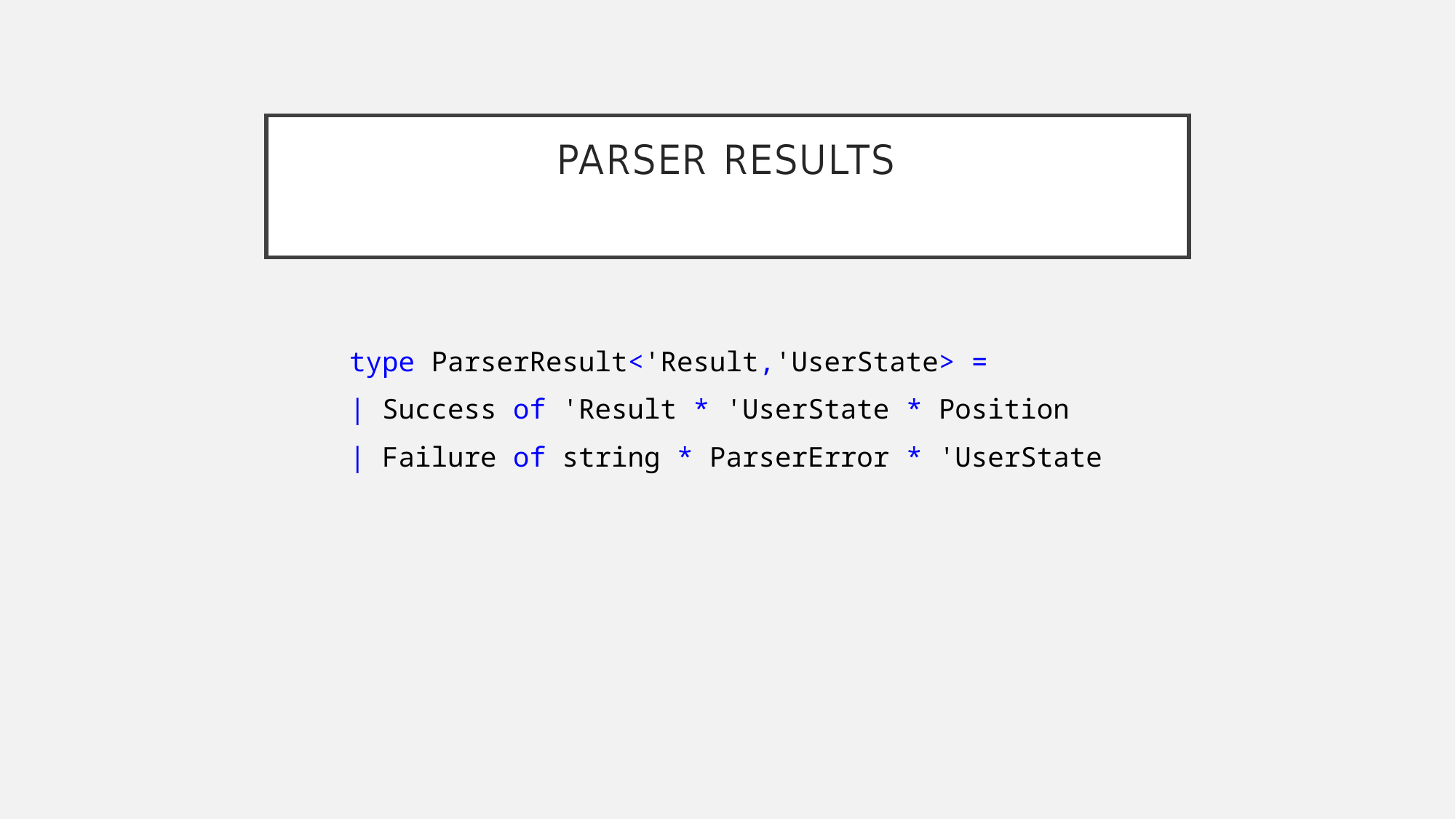

# ParseR Results
type ParserResult<'Result,'UserState> =
| Success of 'Result * 'UserState * Position
| Failure of string * ParserError * 'UserState